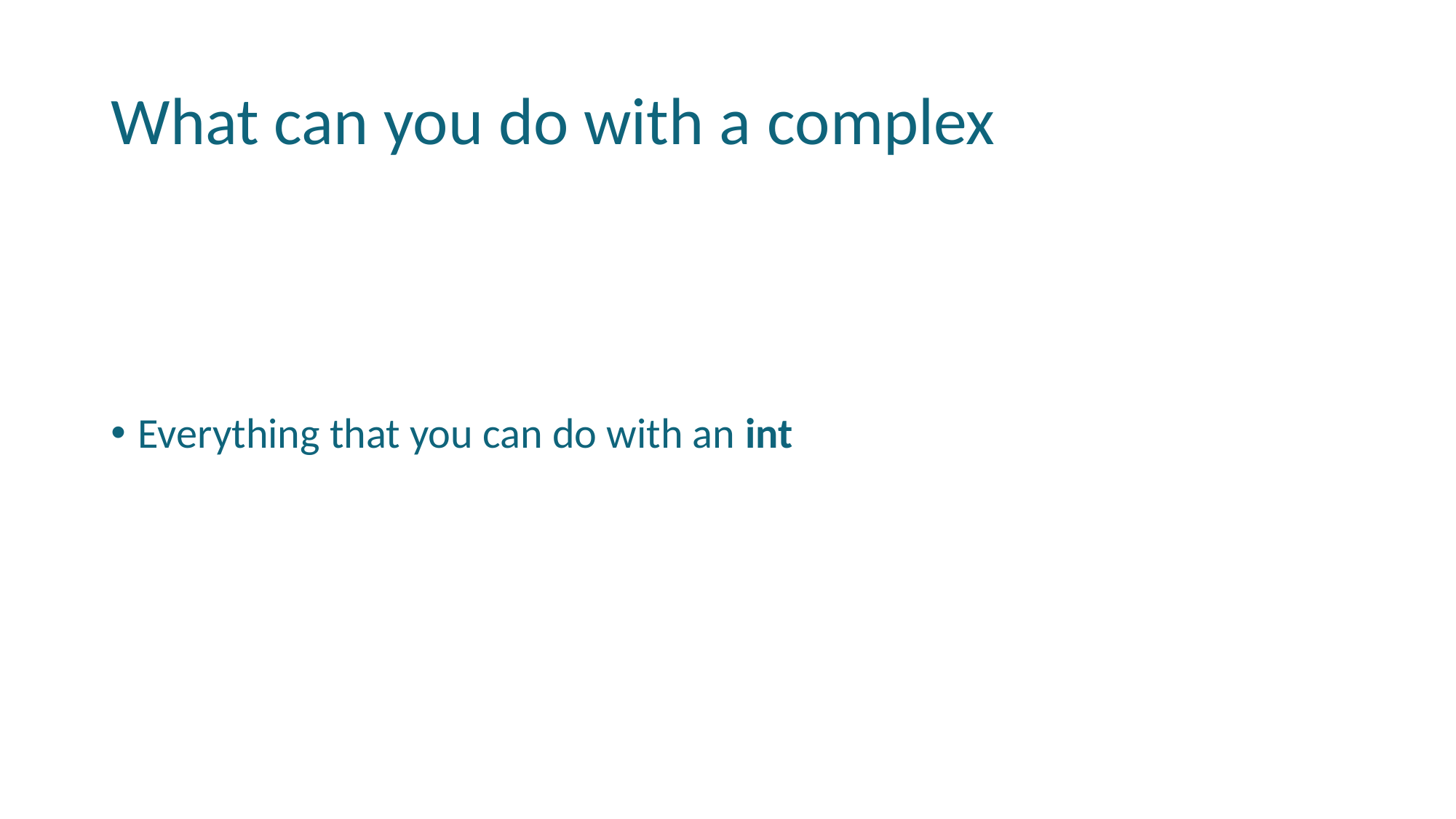

# What can you do with a complex

Everything that you can do with an int